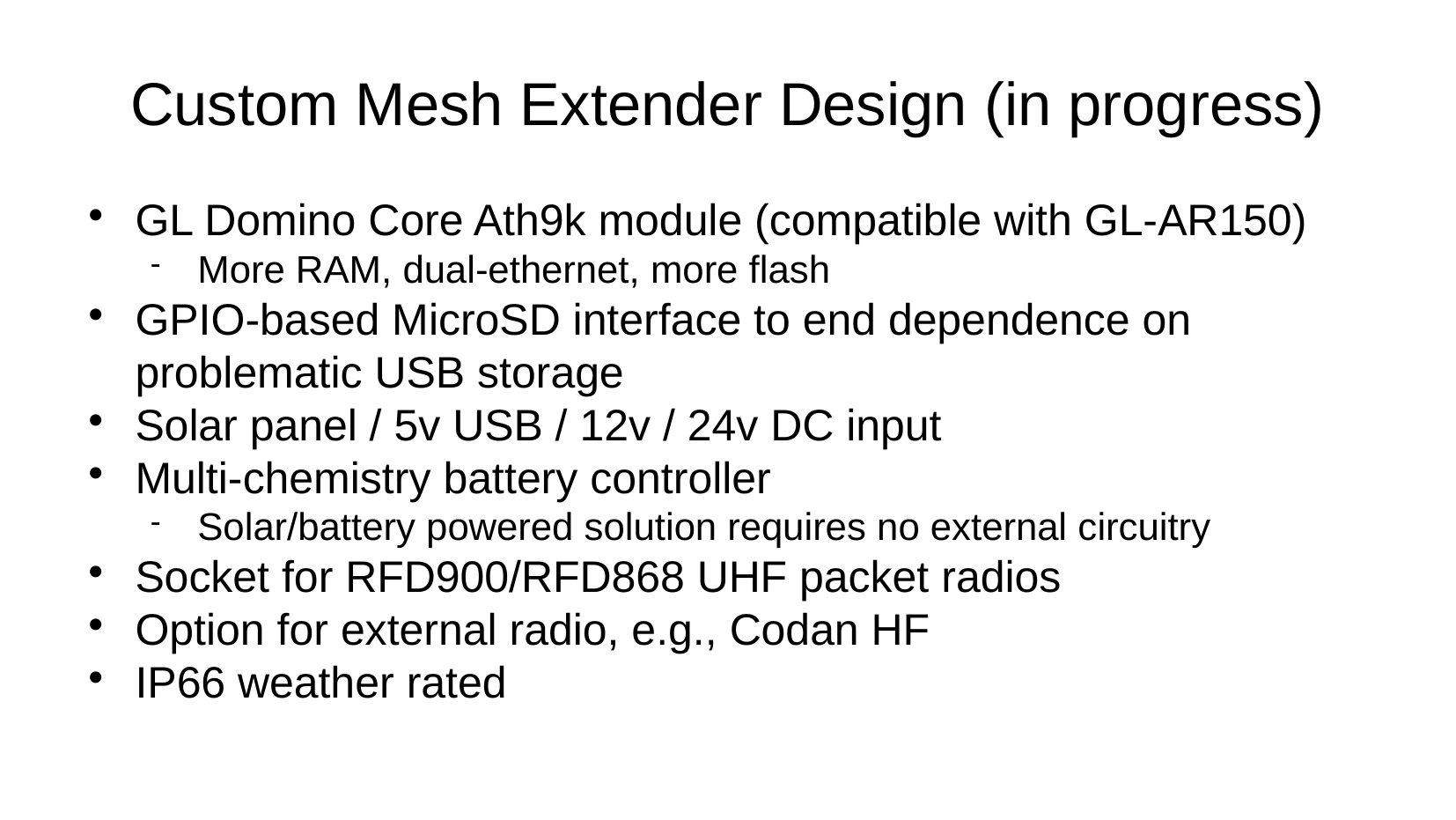

Custom Mesh Extender Design (in progress)
GL Domino Core Ath9k module (compatible with GL-AR150)
More RAM, dual-ethernet, more flash
GPIO-based MicroSD interface to end dependence on problematic USB storage
Solar panel / 5v USB / 12v / 24v DC input
Multi-chemistry battery controller
Solar/battery powered solution requires no external circuitry
Socket for RFD900/RFD868 UHF packet radios
Option for external radio, e.g., Codan HF
IP66 weather rated